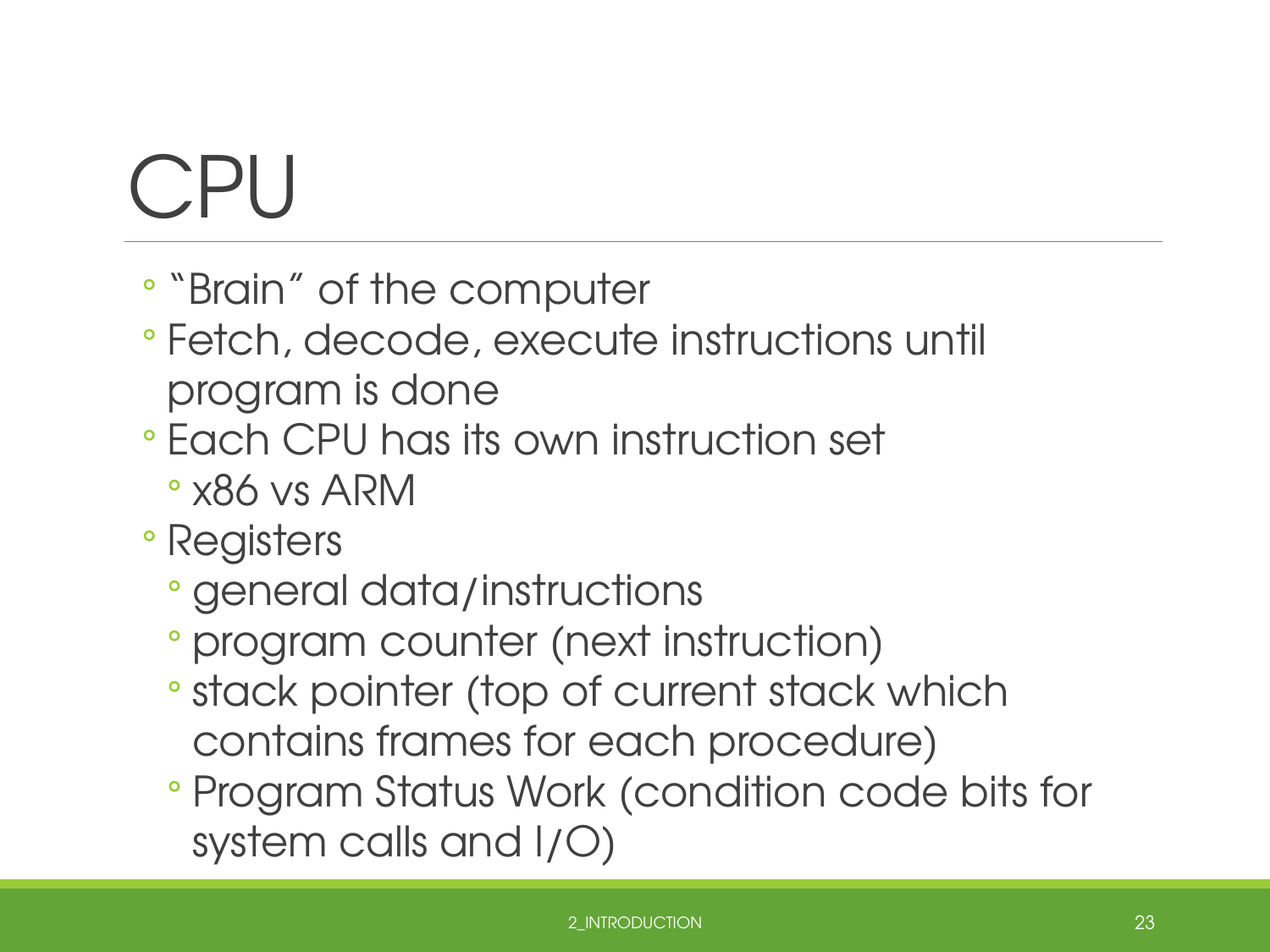

# CPU
“Brain” of the computer
Fetch, decode, execute instructions until program is done
Each CPU has its own instruction set
x86 vs ARM
Registers
general data/instructions
program counter (next instruction)
stack pointer (top of current stack which contains frames for each procedure)
Program Status Work (condition code bits for system calls and I/O)

2_Introduction
23